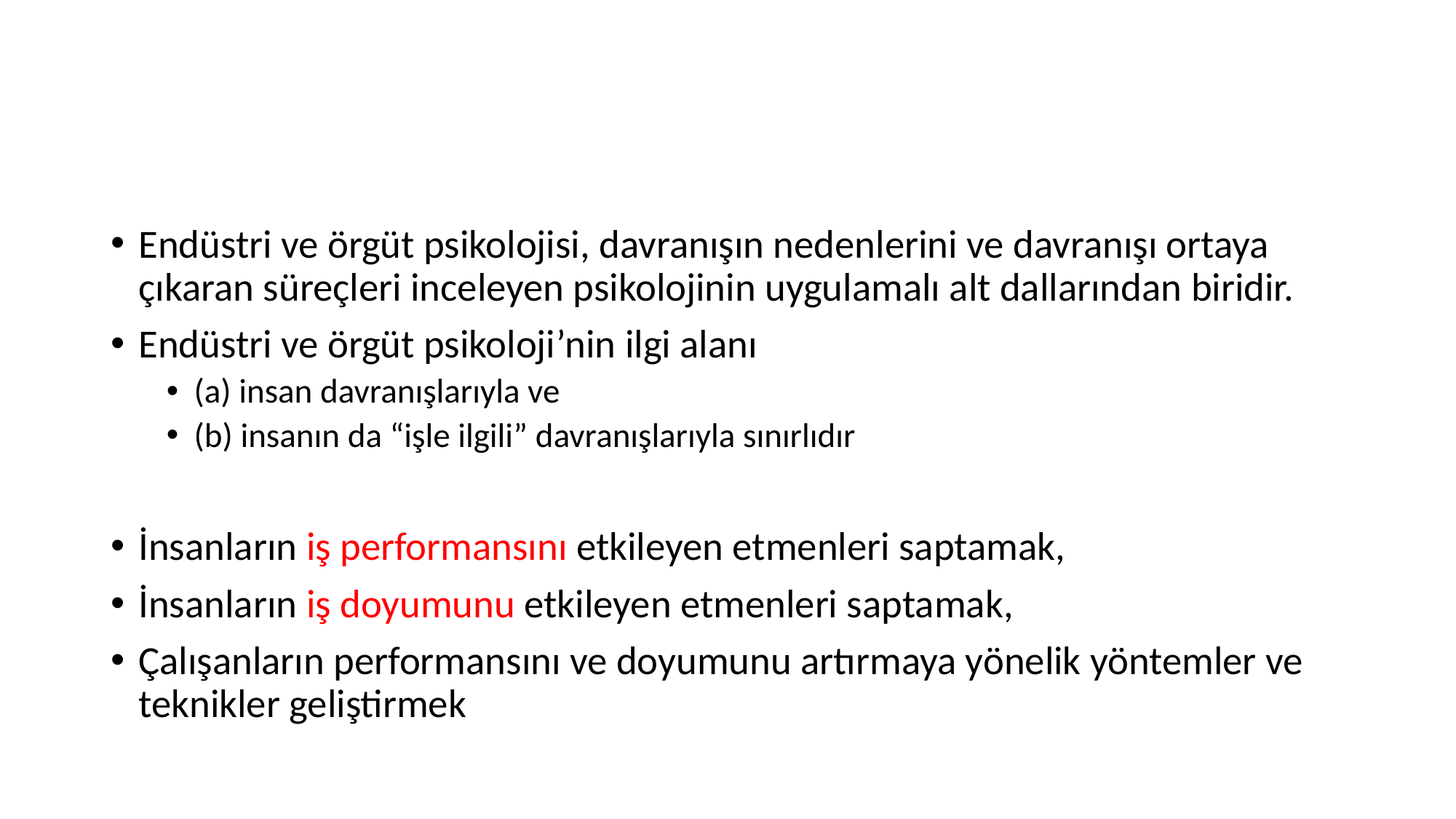

#
Endüstri ve örgüt psikolojisi, davranışın nedenlerini ve davranışı ortaya çıkaran süreçleri inceleyen psikolojinin uygulamalı alt dallarından biridir.
Endüstri ve örgüt psikoloji’nin ilgi alanı
(a) insan davranışlarıyla ve
(b) insanın da “işle ilgili” davranışlarıyla sınırlıdır

İnsanların iş performansını etkileyen etmenleri saptamak,
İnsanların iş doyumunu etkileyen etmenleri saptamak,
Çalışanların performansını ve doyumunu artırmaya yönelik yöntemler ve teknikler geliştirmek